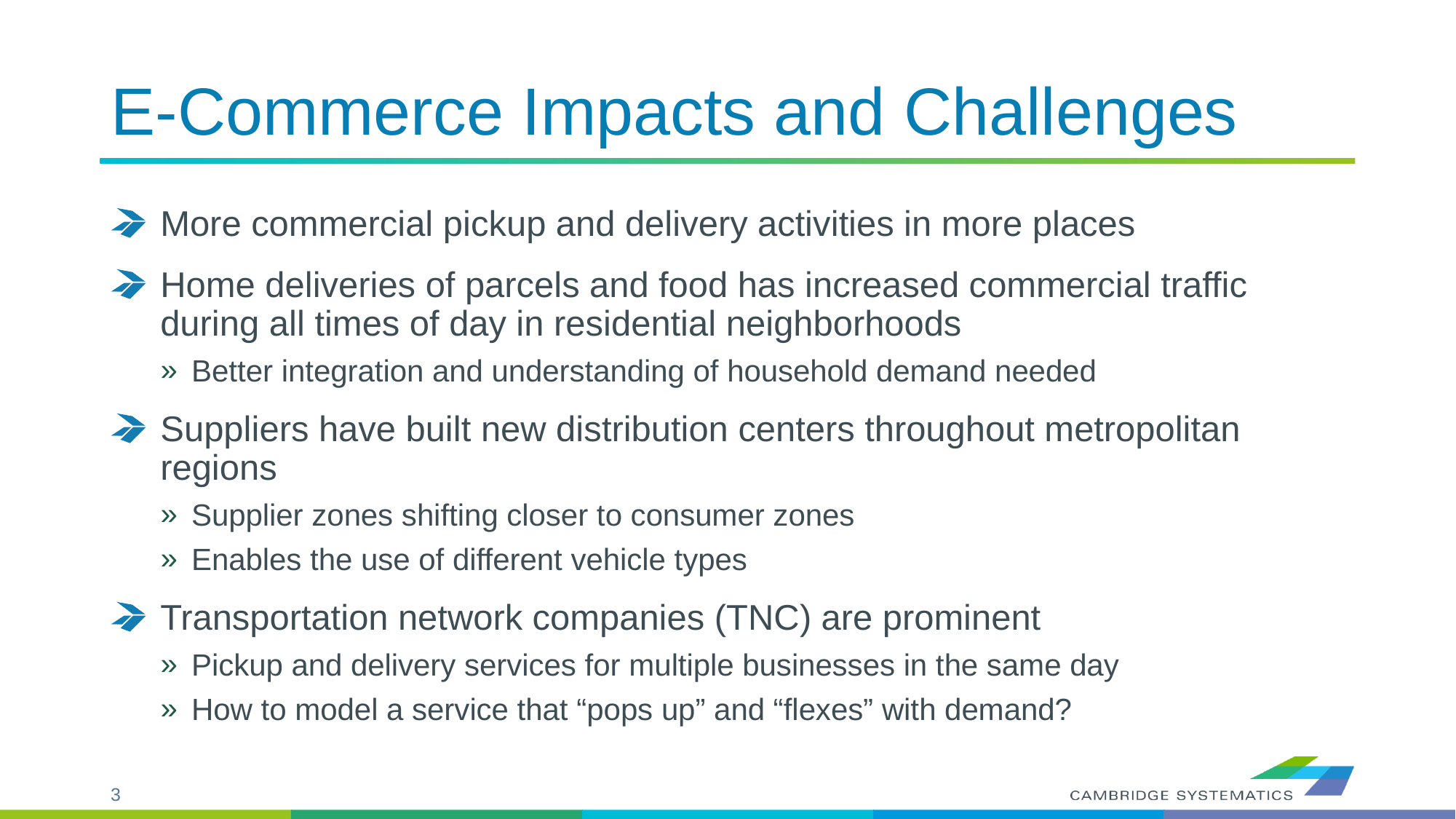

# E-Commerce Impacts and Challenges
More commercial pickup and delivery activities in more places
Home deliveries of parcels and food has increased commercial traffic during all times of day in residential neighborhoods
Better integration and understanding of household demand needed
Suppliers have built new distribution centers throughout metropolitan regions
Supplier zones shifting closer to consumer zones
Enables the use of different vehicle types
Transportation network companies (TNC) are prominent
Pickup and delivery services for multiple businesses in the same day
How to model a service that “pops up” and “flexes” with demand?